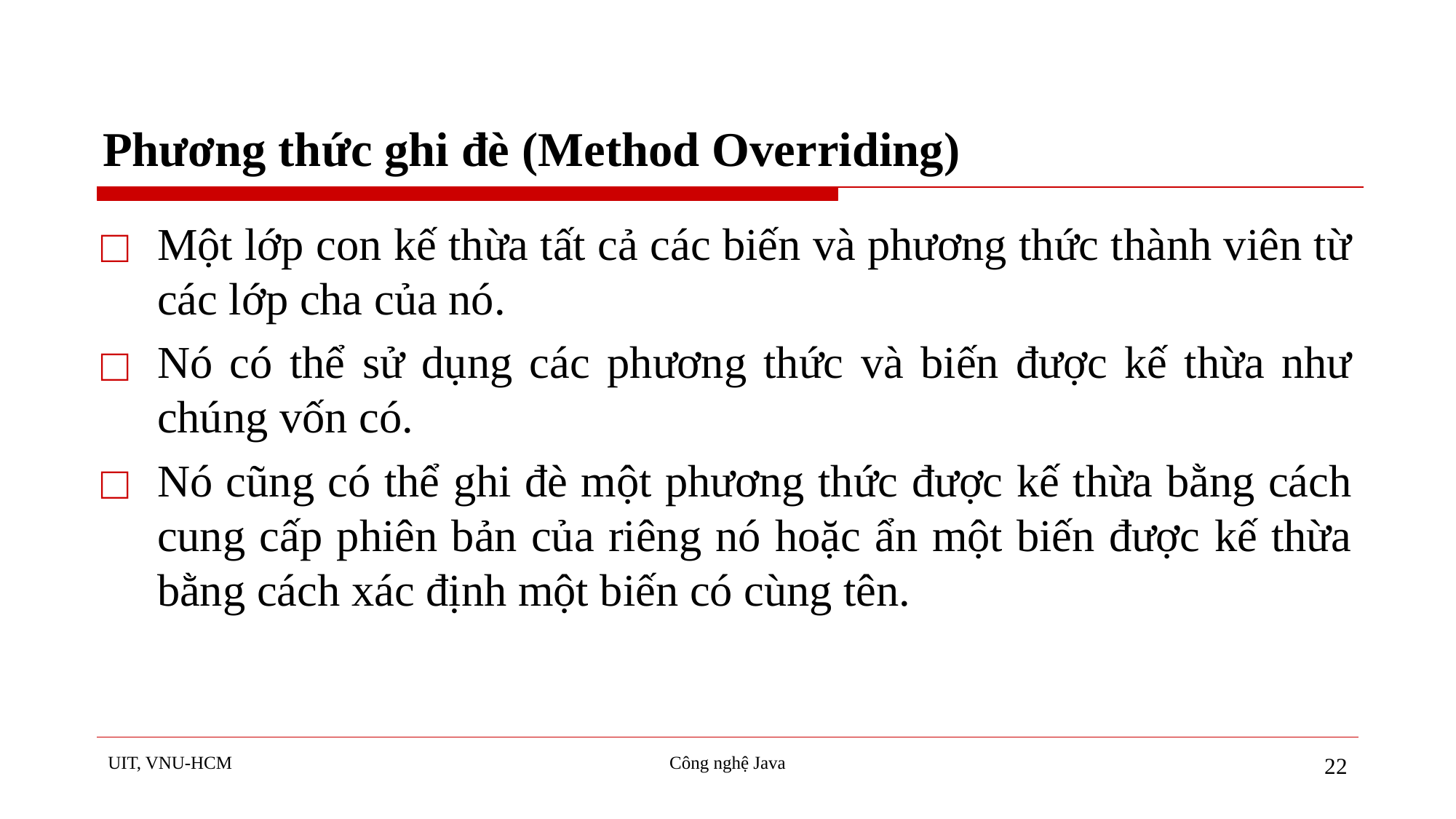

# Phương thức ghi đè (Method Overriding)
Một lớp con kế thừa tất cả các biến và phương thức thành viên từ các lớp cha của nó.
Nó có thể sử dụng các phương thức và biến được kế thừa như chúng vốn có.
Nó cũng có thể ghi đè một phương thức được kế thừa bằng cách cung cấp phiên bản của riêng nó hoặc ẩn một biến được kế thừa bằng cách xác định một biến có cùng tên.
UIT, VNU-HCM
Công nghệ Java
22